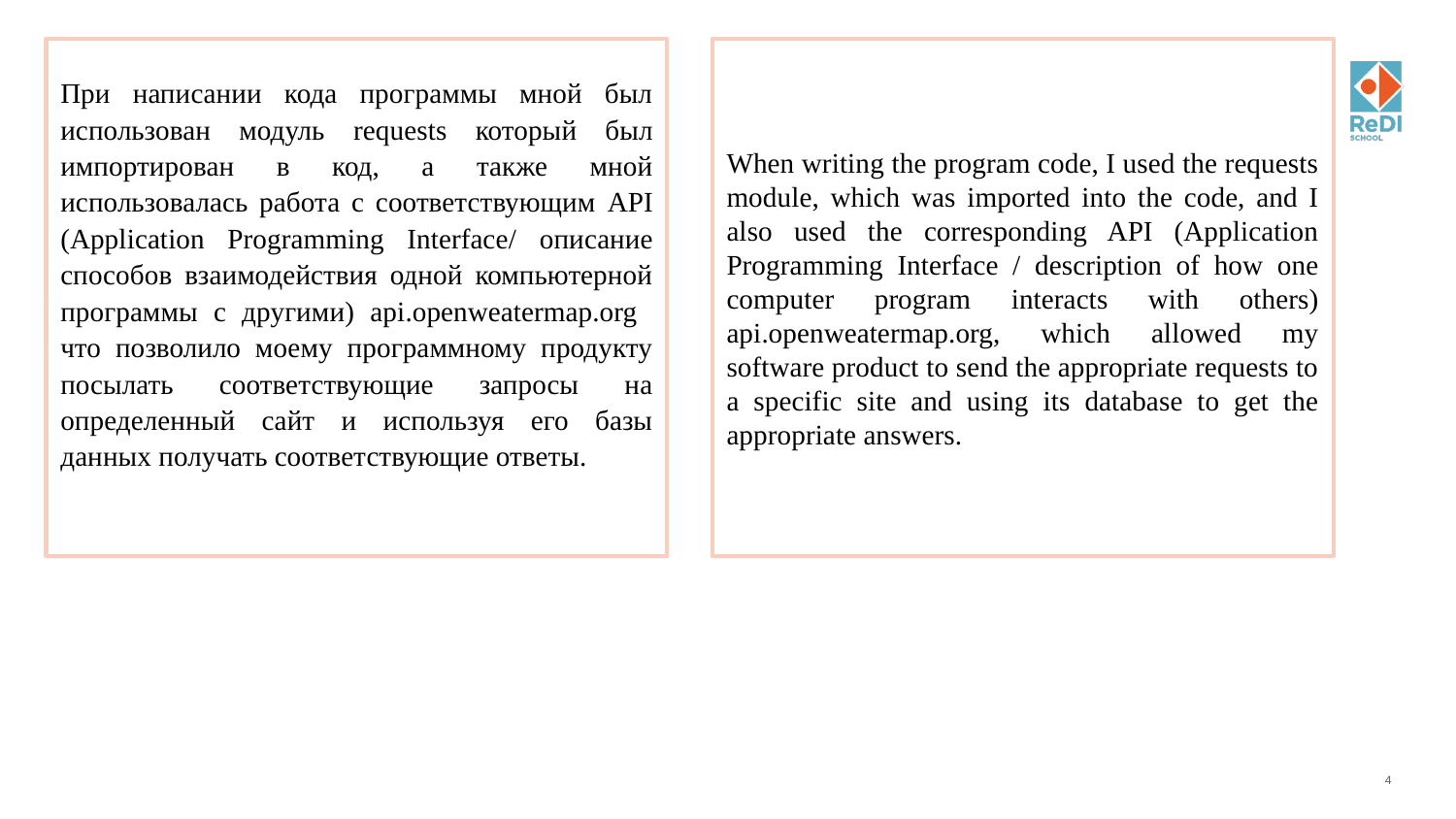

При написании кода программы мной был использован модуль requests который был импортирован в код, а также мной использовалась работа с соответствующим API (Application Programming Interface/ описание способов взаимодействия одной компьютерной программы с другими) api.openweatermap.org  что позволило моему программному продукту посылать соответствующие запросы на определенный сайт и используя его базы данных получать соответствующие ответы.

When writing the program code, I used the requests module, which was imported into the code, and I also used the corresponding API (Application Programming Interface / description of how one computer program interacts with others) api.openweatermap.org, which allowed my software product to send the appropriate requests to a specific site and using its database to get the appropriate answers.
4